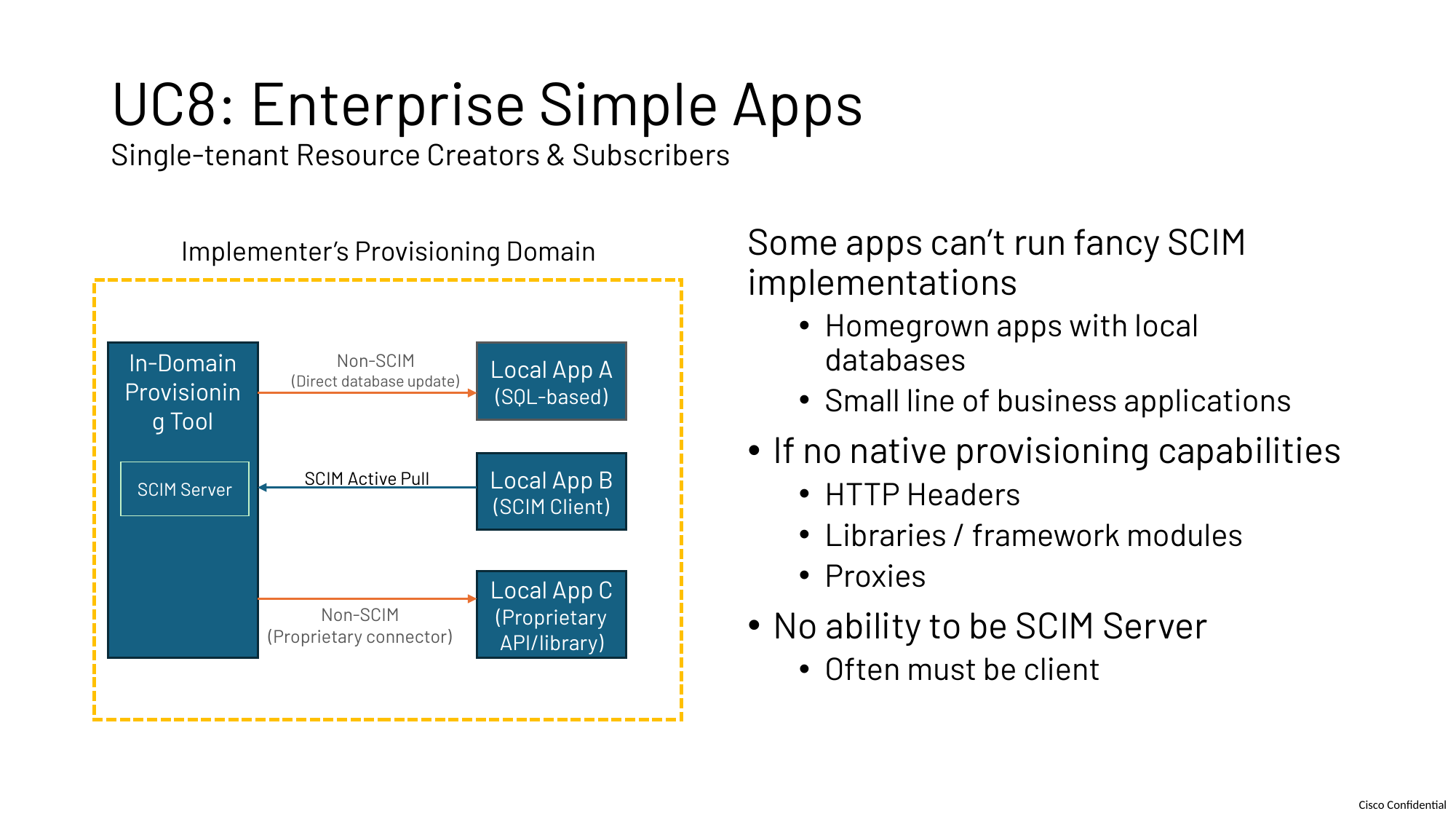

# UC8: Enterprise Simple Apps Single-tenant Resource Creators & Subscribers
Some apps can’t run fancy SCIM implementations
Homegrown apps with local databases
Small line of business applications
If no native provisioning capabilities
HTTP Headers
Libraries / framework modules
Proxies
No ability to be SCIM Server
Often must be client

Implementer’s Provisioning Domain

In-Domain Provisioning Tool

Local App A (SQL-based)
Non-SCIM
(Direct database update)
Local App B
(SCIM Client)
SCIM Server
SCIM Active Pull
Local App C
(Proprietary API/library)
Non-SCIM
(Proprietary connector)